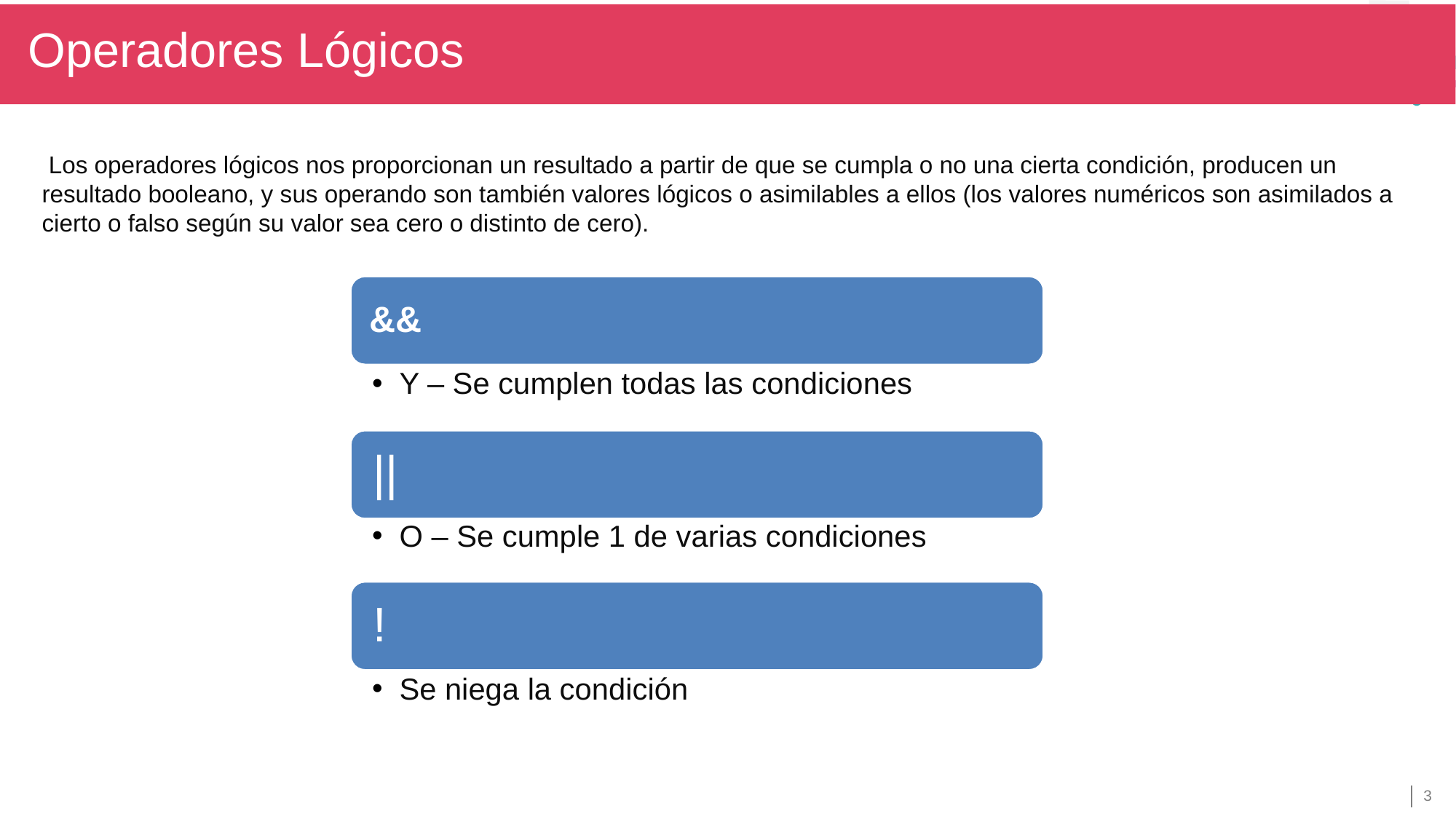

Operadores Lógicos
TÍTULO SECCIÓN
TÍTULO
 Los operadores lógicos nos proporcionan un resultado a partir de que se cumpla o no una cierta condición, producen un resultado booleano, y sus operando son también valores lógicos o asimilables a ellos (los valores numéricos son asimilados a cierto o falso según su valor sea cero o distinto de cero).
&&
Y – Se cumplen todas las condiciones
||
O – Se cumple 1 de varias condiciones
!
Se niega la condición